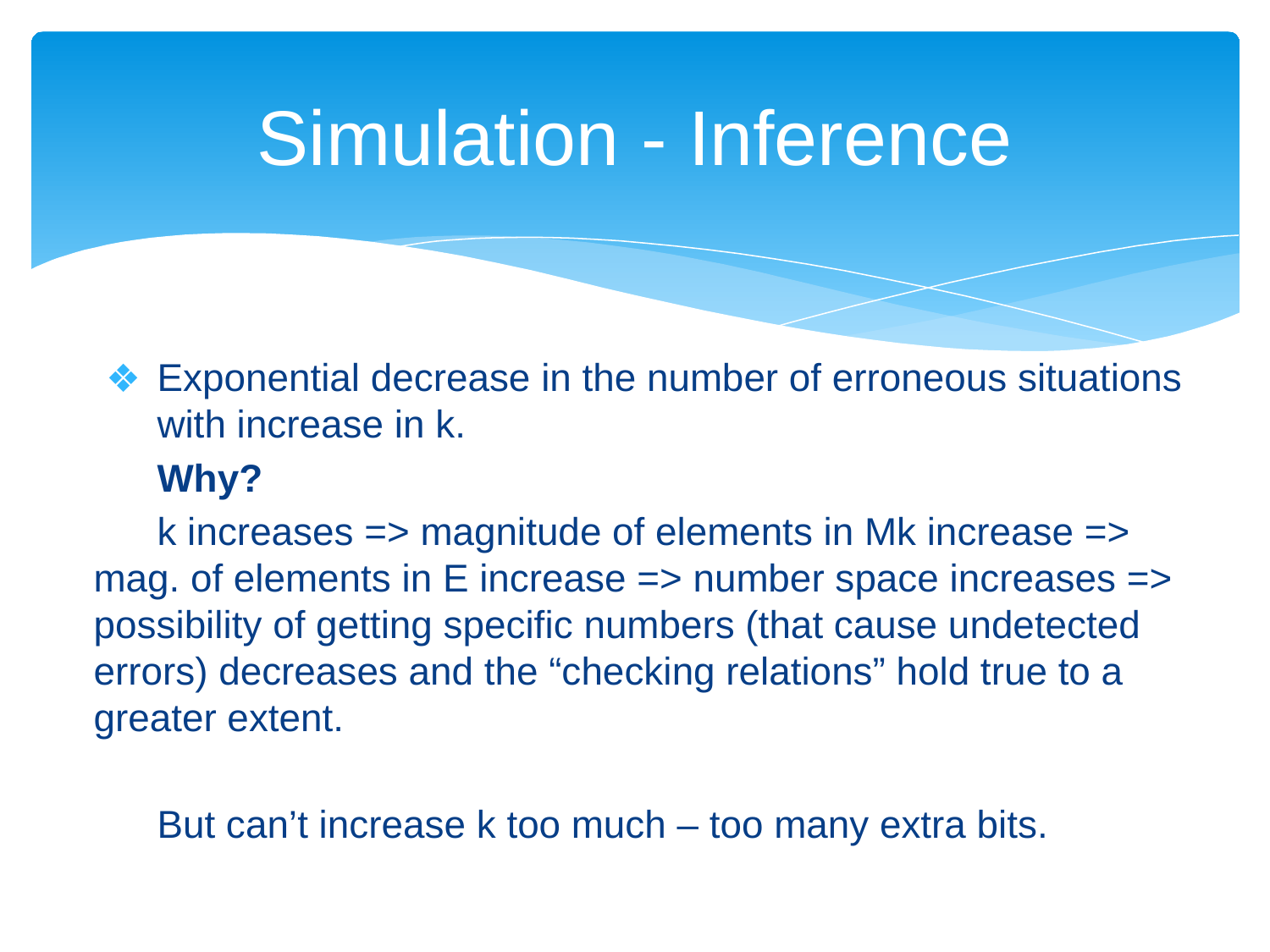

# Simulation - Inference
Exponential decrease in the number of erroneous situations with increase in k.
Why?
k increases => magnitude of elements in Mk increase => mag. of elements in E increase => number space increases => possibility of getting specific numbers (that cause undetected errors) decreases and the “checking relations” hold true to a greater extent.

But can’t increase k too much – too many extra bits.
22